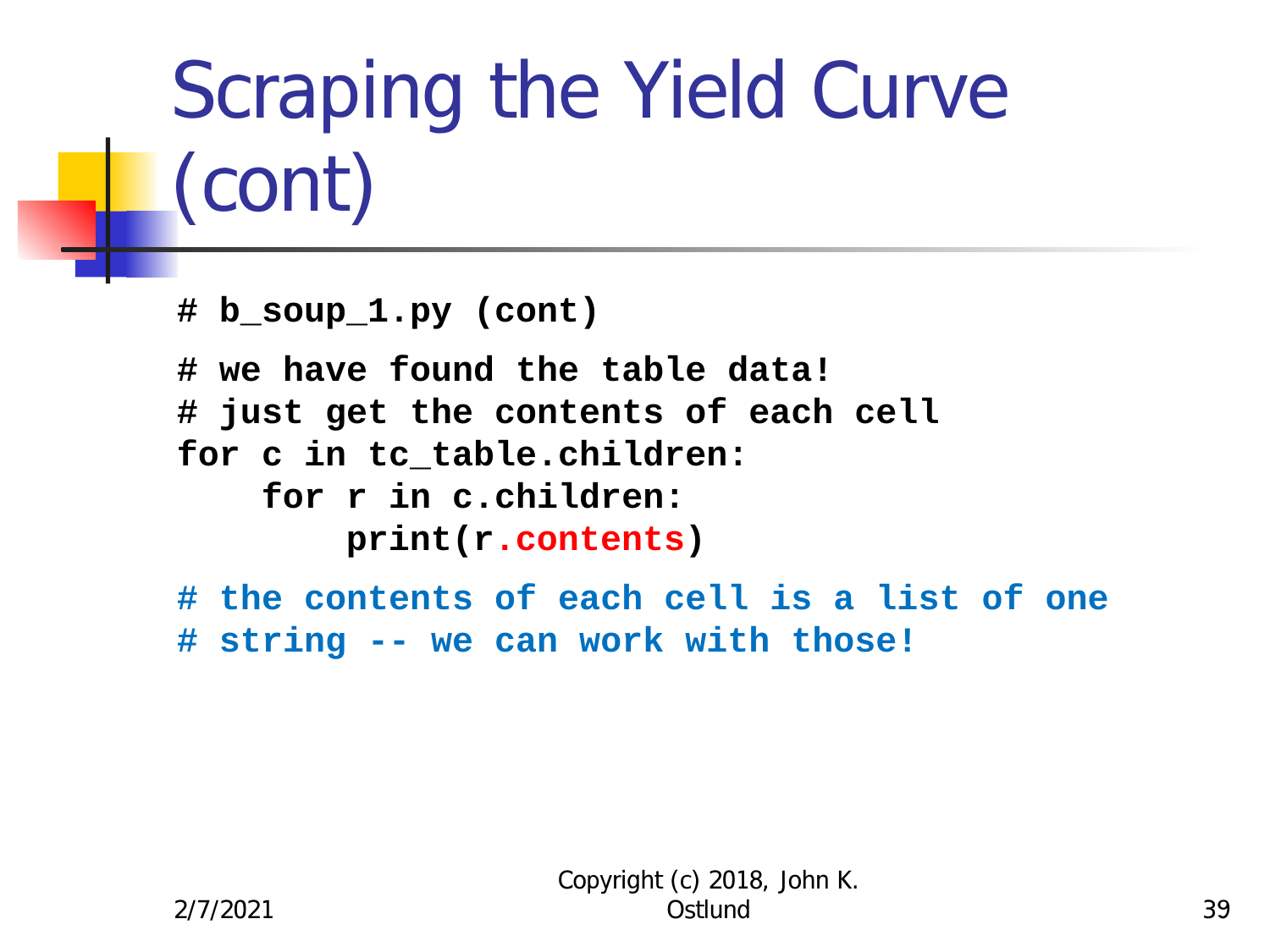

# Scraping the Yield Curve (cont)
# b_soup_1.py (cont)

# we have found the table data!
# just get the contents of each cell
for c in tc_table.children:
    for r in c.children:
        print(r.contents)

# the contents of each cell is a list of one
# string -- we can work with those!

2/7/2021
Copyright (c) 2018, John K. Ostlund
39